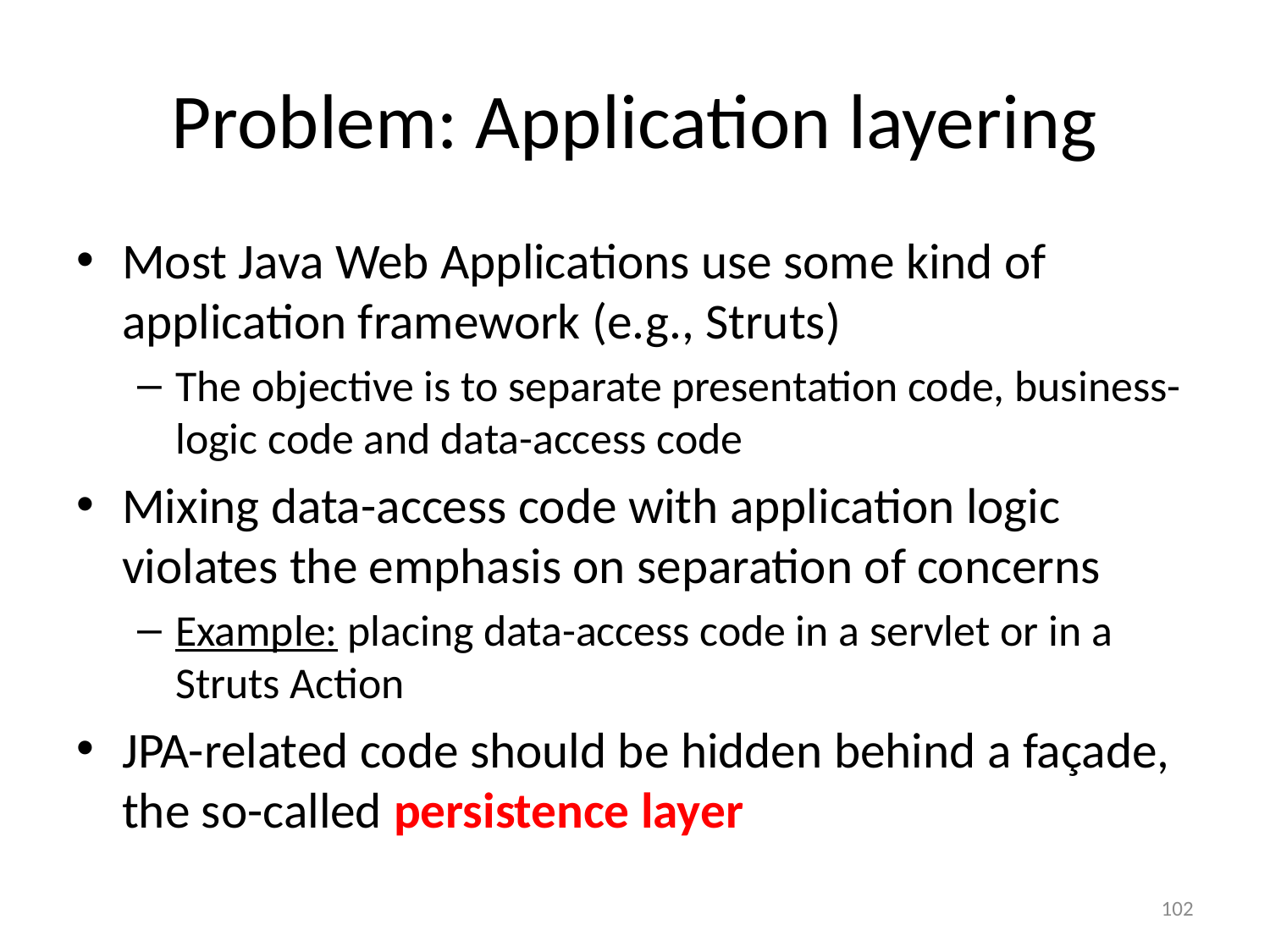

# Problem: Application layering
Most Java Web Applications use some kind of application framework (e.g., Struts)
The objective is to separate presentation code, business-logic code and data-access code
Mixing data-access code with application logic violates the emphasis on separation of concerns
Example: placing data-access code in a servlet or in a Struts Action
JPA-related code should be hidden behind a façade, the so-called persistence layer
102